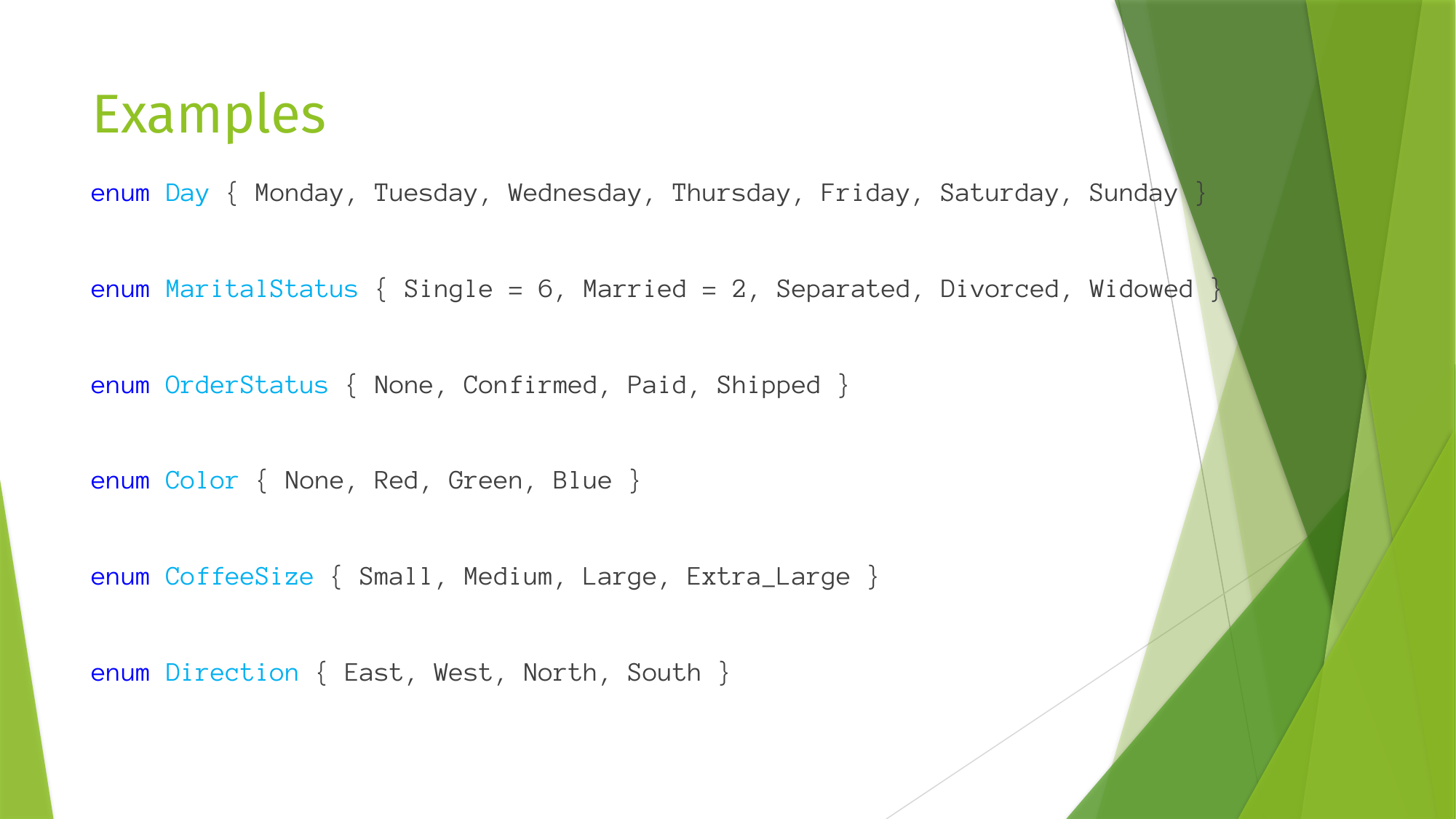

# Examples
enum Day { Monday, Tuesday, Wednesday, Thursday, Friday, Saturday, Sunday }

enum MaritalStatus { Single = 6, Married = 2, Separated, Divorced, Widowed }

enum OrderStatus { None, Confirmed, Paid, Shipped }

enum Color { None, Red, Green, Blue }

enum CoffeeSize { Small, Medium, Large, Extra_Large }

enum Direction { East, West, North, South }